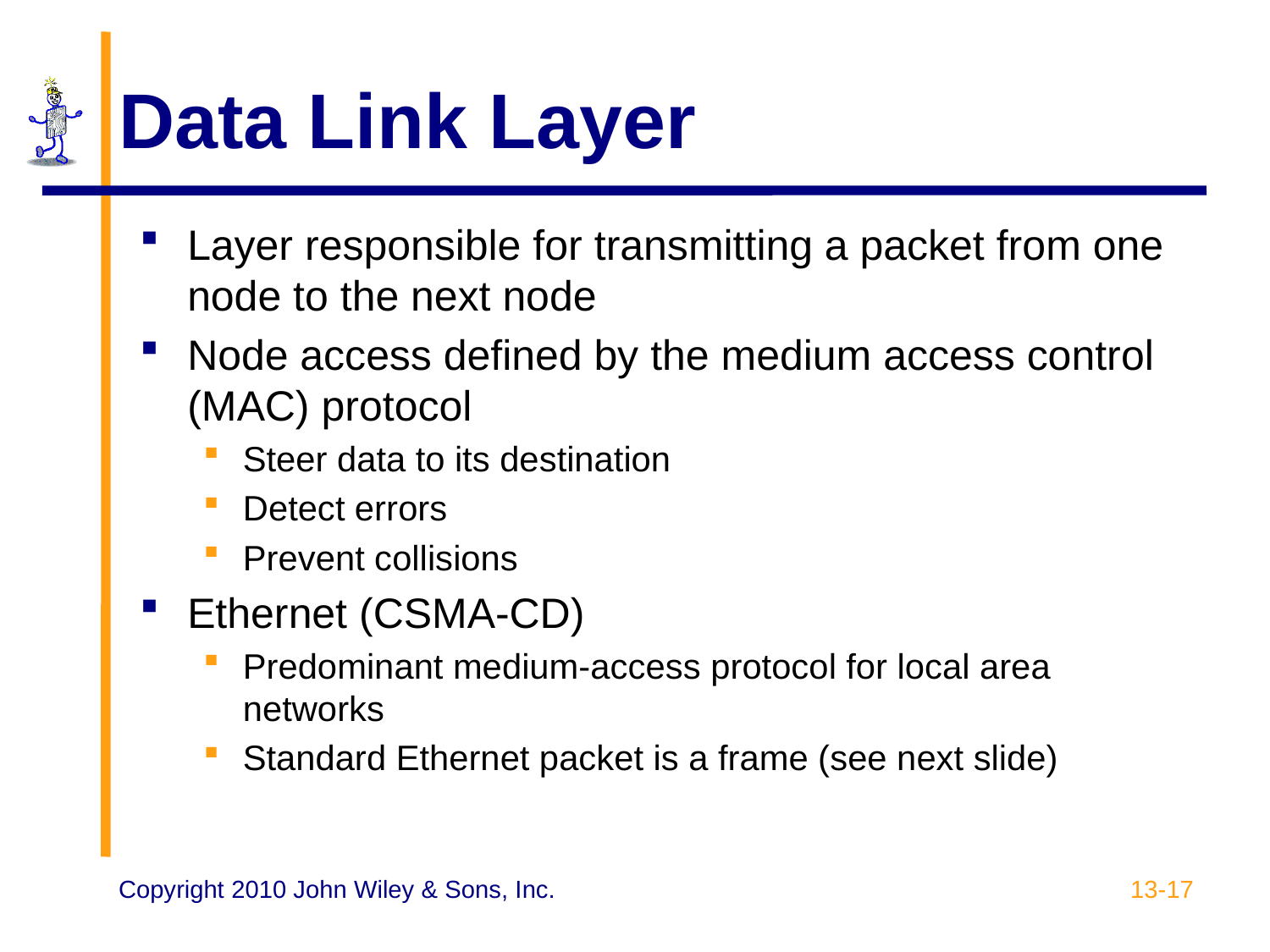

# Data Link Layer
Layer responsible for transmitting a packet from one node to the next node
Node access defined by the medium access control (MAC) protocol
Steer data to its destination
Detect errors
Prevent collisions
Ethernet (CSMA-CD)
Predominant medium-access protocol for local area networks
Standard Ethernet packet is a frame (see next slide)

13-17
Copyright 2010 John Wiley & Sons, Inc.